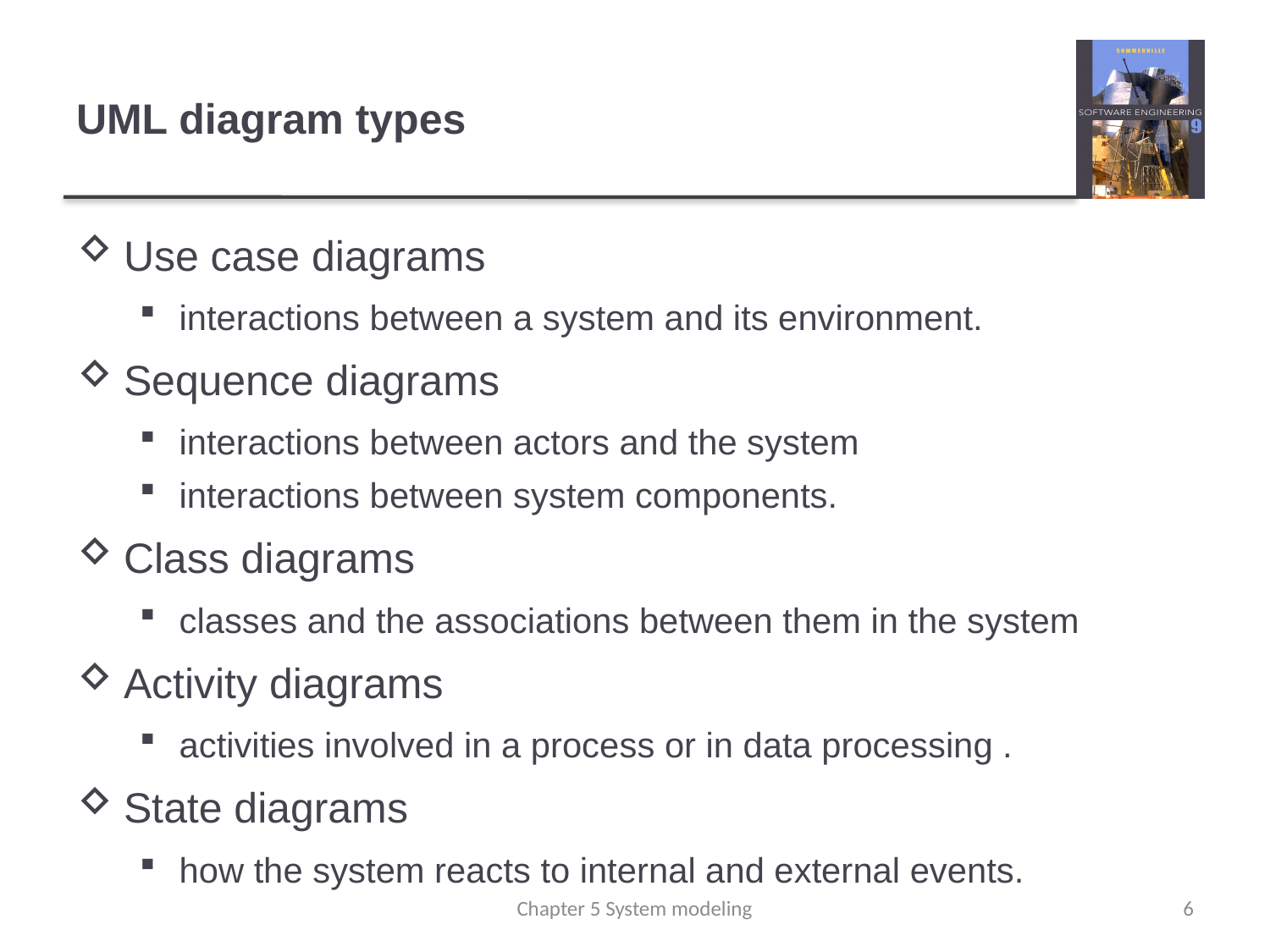

# UML diagram types
Use case diagrams
interactions between a system and its environment.
Sequence diagrams
interactions between actors and the system
interactions between system components.
Class diagrams
classes and the associations between them in the system
Activity diagrams
activities involved in a process or in data processing .
State diagrams
how the system reacts to internal and external events.
Chapter 5 System modeling
6